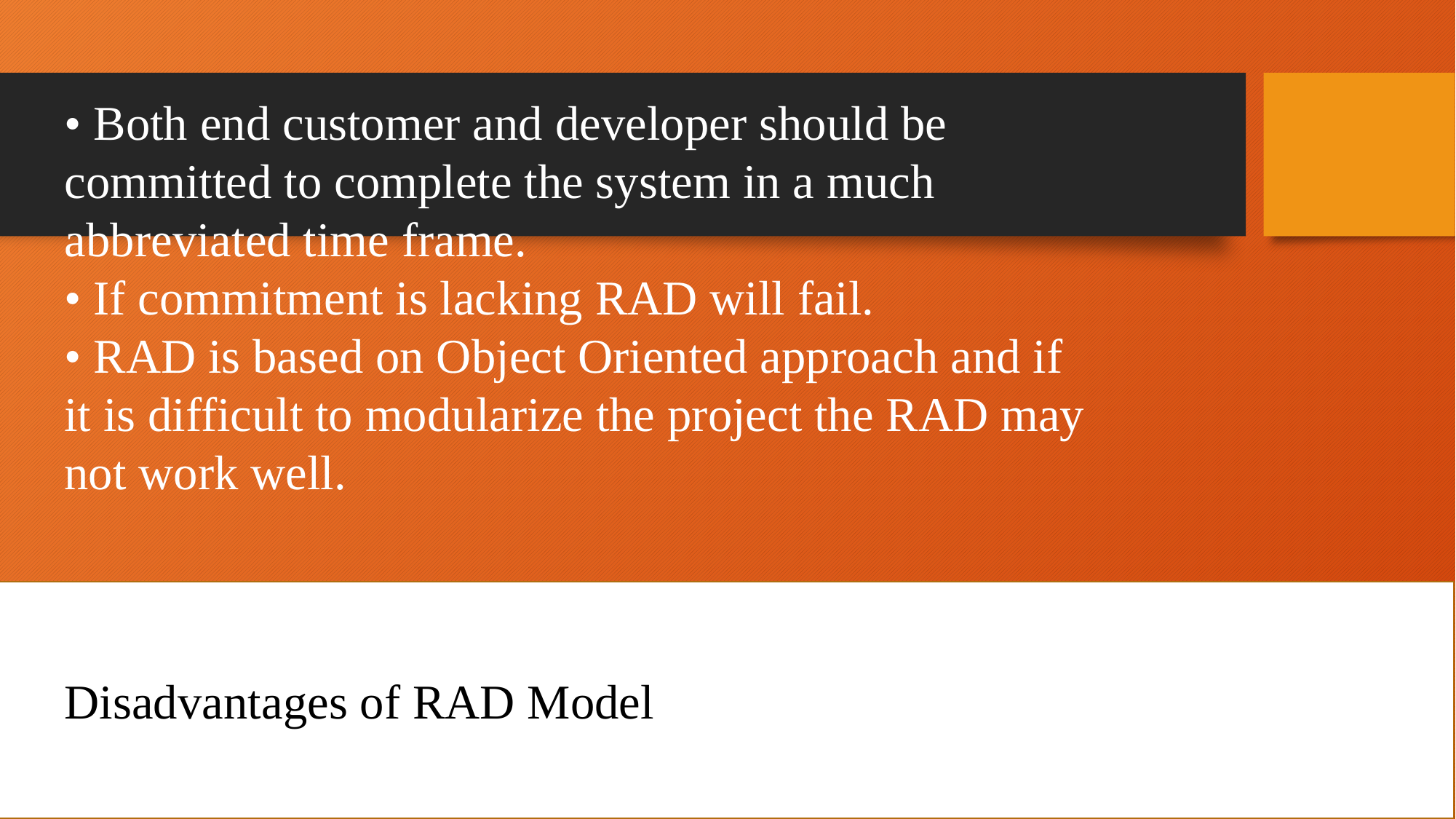

• Both end customer and developer should be committed to complete the system in a much abbreviated time frame.
• If commitment is lacking RAD will fail.
• RAD is based on Object Oriented approach and if it is difficult to modularize the project the RAD may not work well.

Disadvantages of RAD Model